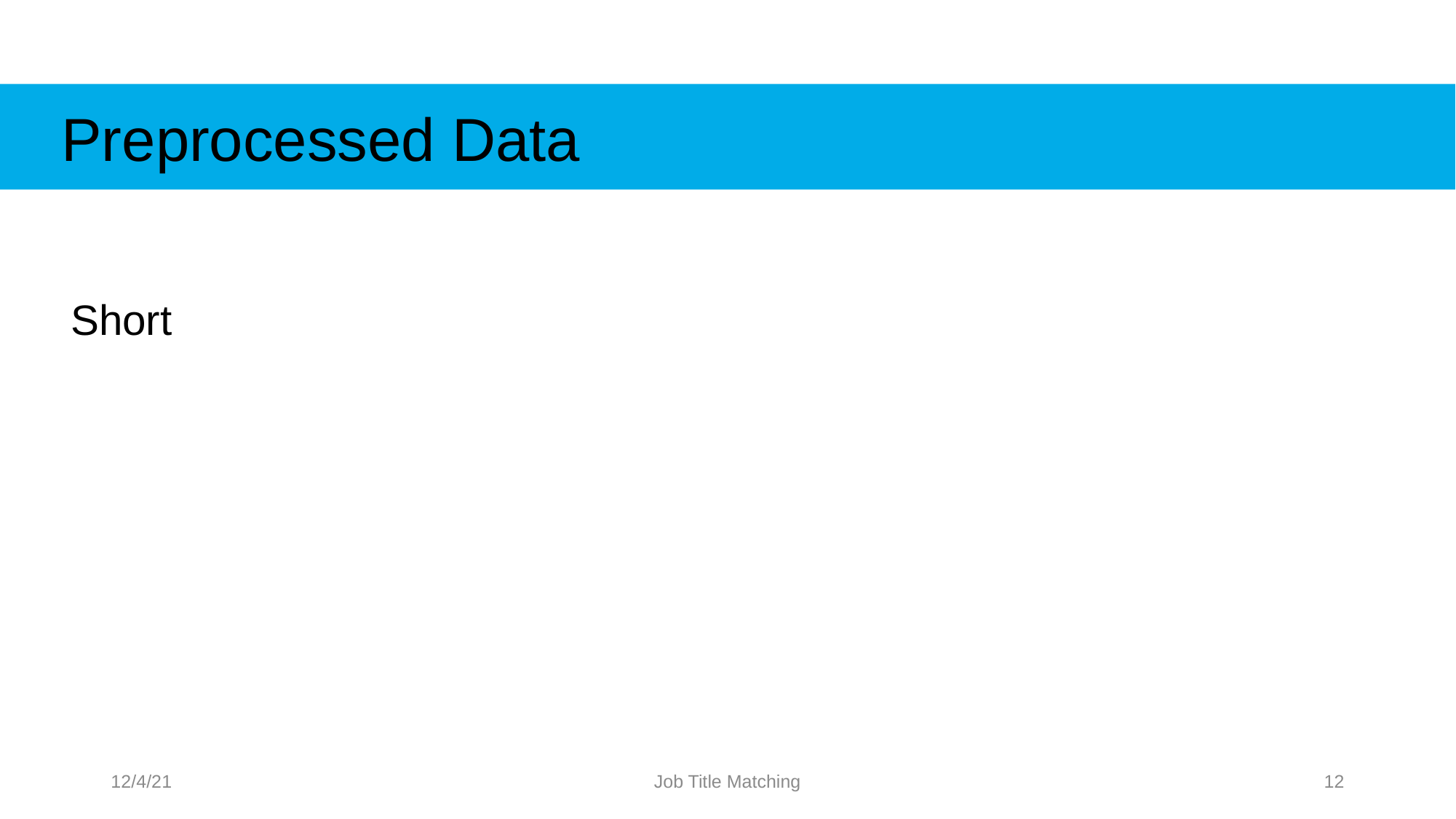

Preprocessed Data
Short
12/4/21
Job Title Matching
12